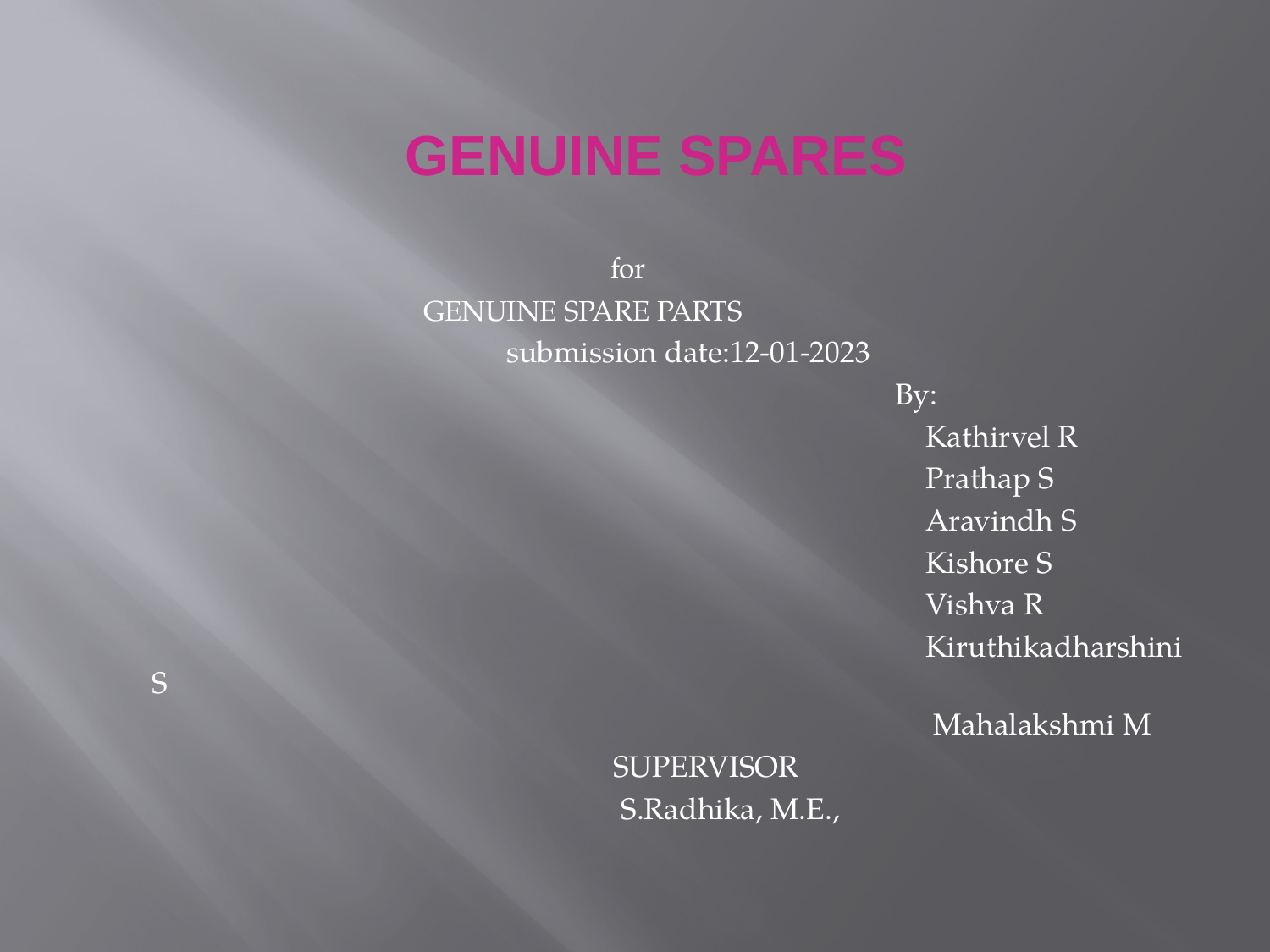

# GENUINE SPARES
                                          for
                                               GENUINE SPARE PARTS
                                                      submission date:12-01-2023
                                                                                                         By:
                                                                                                             Kathirvel R
                                                                                                             Prathap S
                                                                                                             Aravindh S
                                                                                                             Kishore S
                                                                                                             Vishva R
                                                                                                             Kiruthikadharshini S
                                                                                                              Mahalakshmi M
                                                                    SUPERVISOR
                                                                     S.Radhika, M.E.,